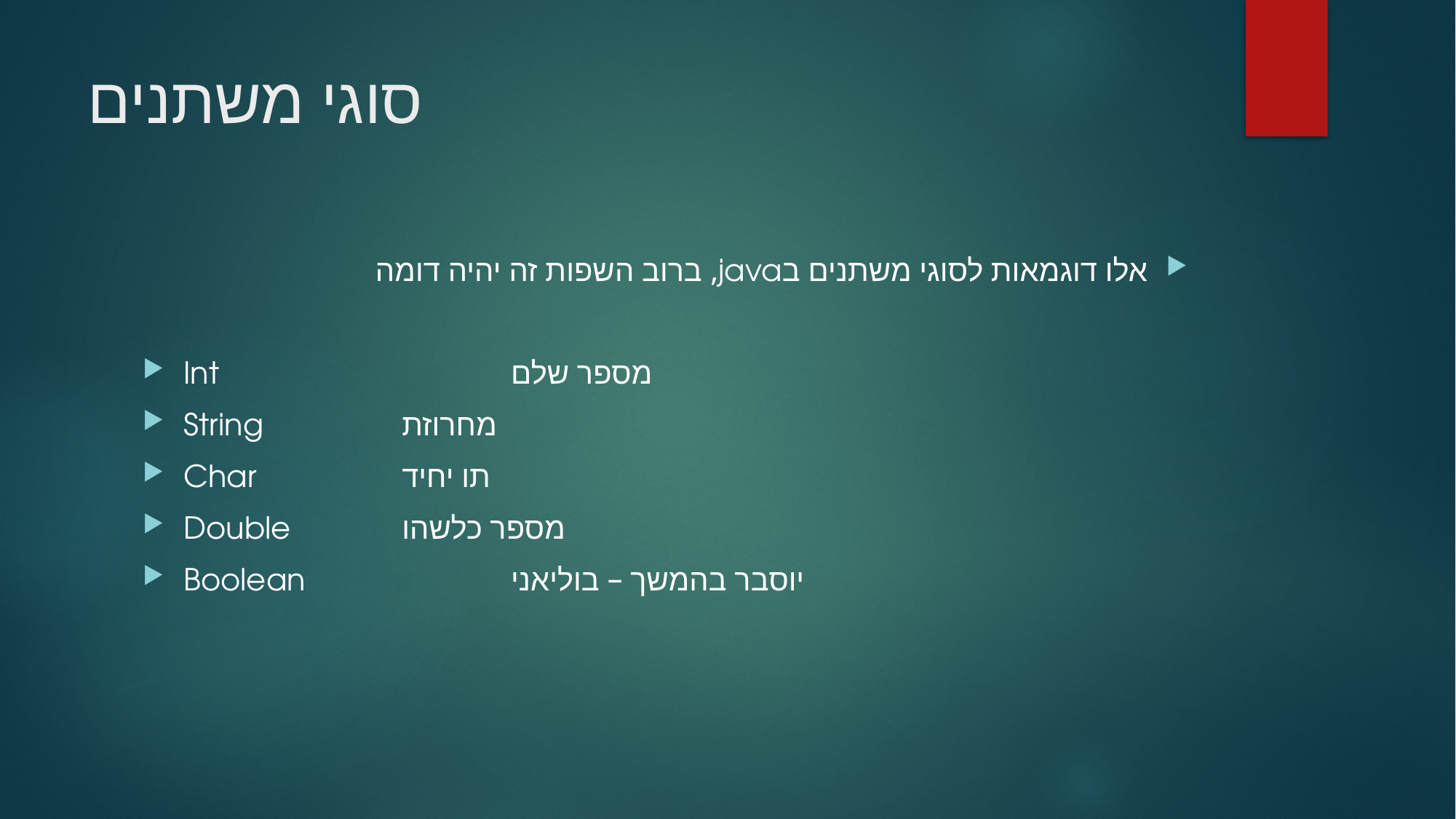

# סוגי משתנים
אלו דוגמאות לסוגי משתנים בjava, ברוב השפות זה יהיה דומה

Int			מספר שלם
String		מחרוזת
Char		תו יחיד
Double		מספר כלשהו
Boolean		יוסבר בהמשך – בוליאני